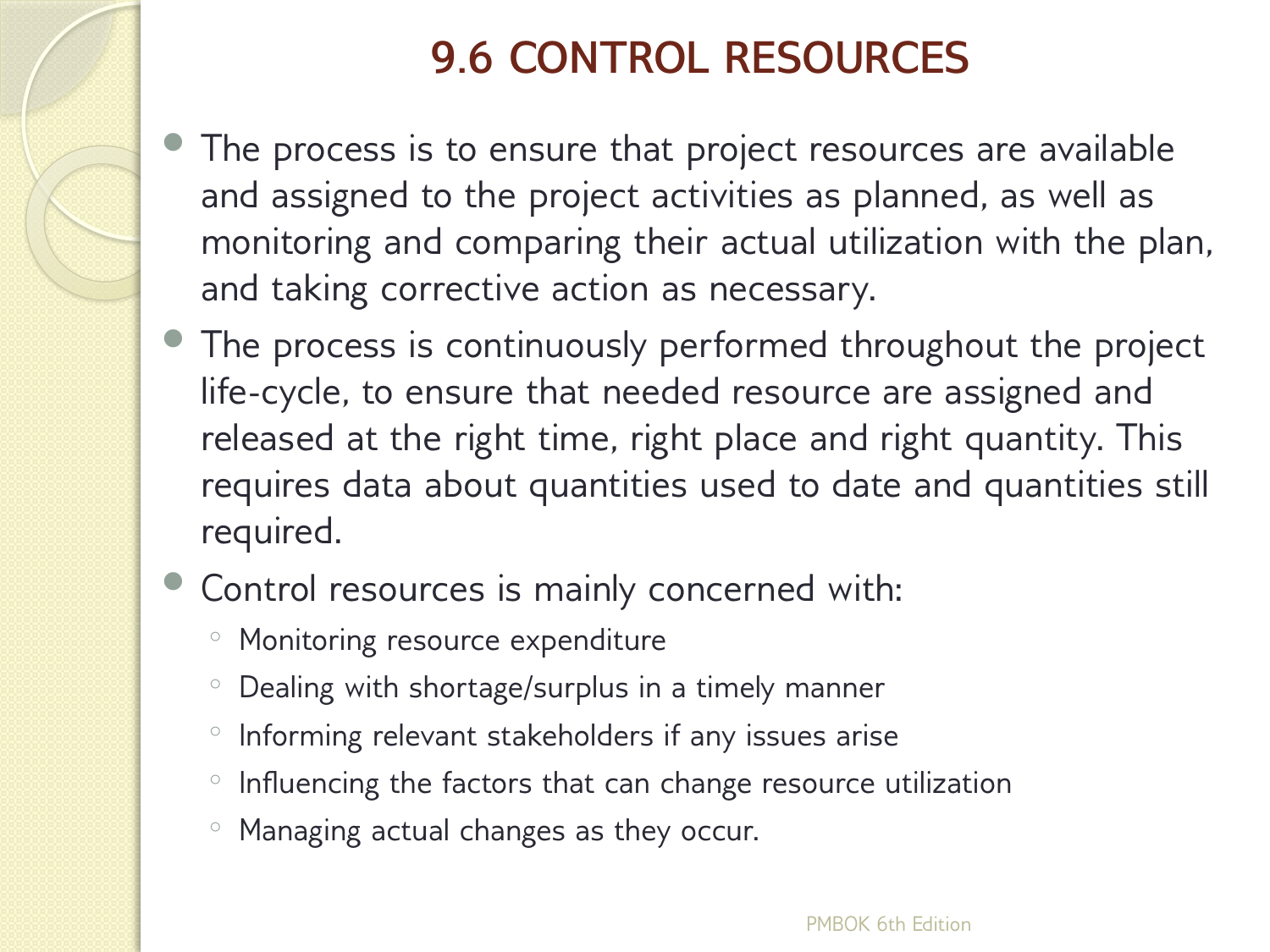

# 9.6 CONTROL RESOURCES
The process is to ensure that project resources are available and assigned to the project activities as planned, as well as monitoring and comparing their actual utilization with the plan, and taking corrective action as necessary.
The process is continuously performed throughout the project life-cycle, to ensure that needed resource are assigned and released at the right time, right place and right quantity. This requires data about quantities used to date and quantities still required.
Control resources is mainly concerned with:
Monitoring resource expenditure
Dealing with shortage/surplus in a timely manner
Informing relevant stakeholders if any issues arise
Influencing the factors that can change resource utilization
Managing actual changes as they occur.
PMBOK 6th Edition